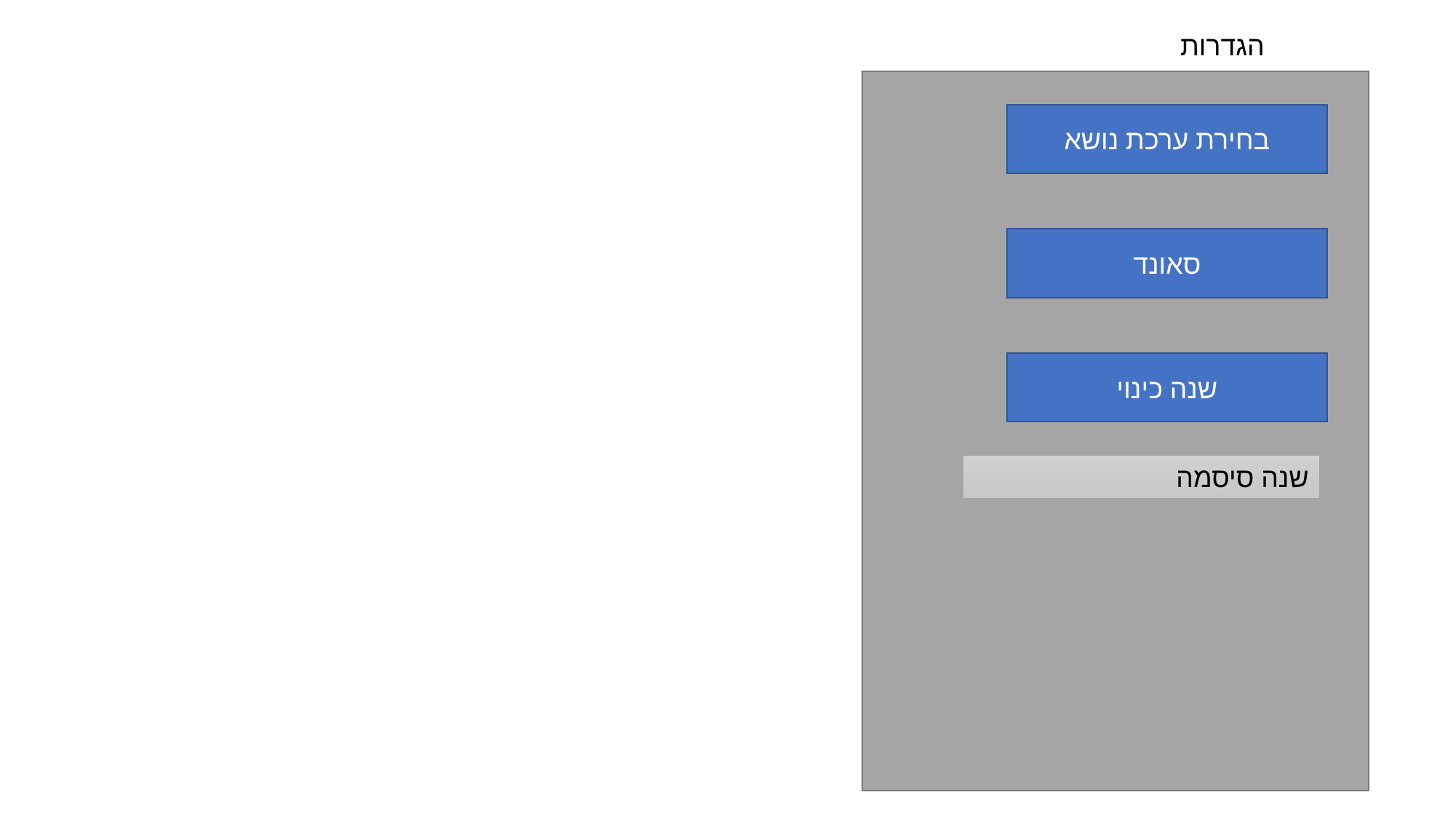

הגדרות

בחירת ערכת נושא
סאונד
שנה כינוי
שנה סיסמה